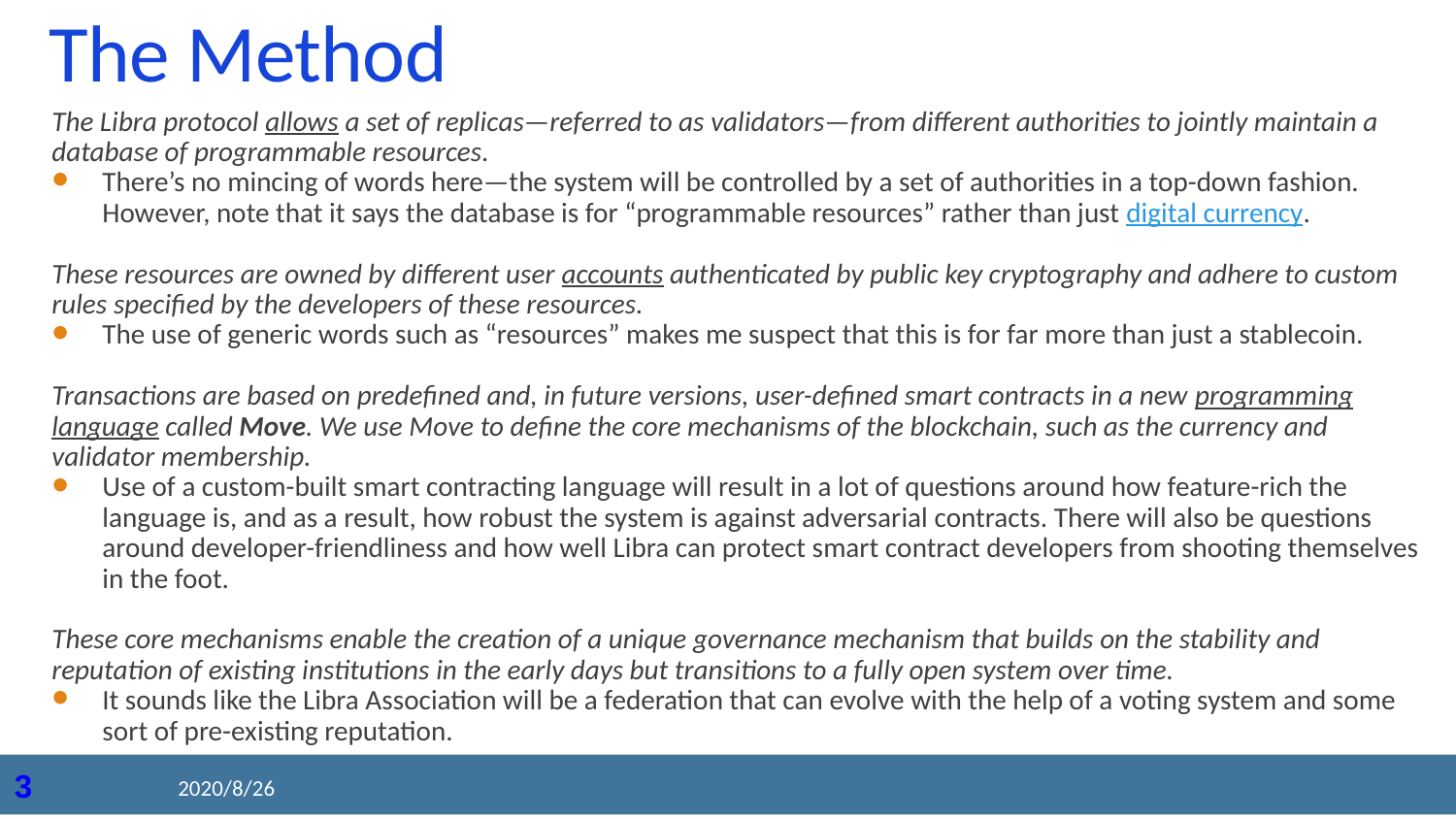

# The Method
The Libra protocol allows a set of replicas—referred to as validators—from different authorities to jointly maintain a database of programmable resources.
There’s no mincing of words here—the system will be controlled by a set of authorities in a top-down fashion. However, note that it says the database is for “programmable resources” rather than just digital currency.

These resources are owned by different user accounts authenticated by public key cryptography and adhere to custom rules specified by the developers of these resources.
The use of generic words such as “resources” makes me suspect that this is for far more than just a stablecoin.

Transactions are based on predefined and, in future versions, user-defined smart contracts in a new programming language called Move. We use Move to define the core mechanisms of the blockchain, such as the currency and validator membership.
Use of a custom-built smart contracting language will result in a lot of questions around how feature-rich the language is, and as a result, how robust the system is against adversarial contracts. There will also be questions around developer-friendliness and how well Libra can protect smart contract developers from shooting themselves in the foot.

These core mechanisms enable the creation of a unique governance mechanism that builds on the stability and reputation of existing institutions in the early days but transitions to a fully open system over time.
It sounds like the Libra Association will be a federation that can evolve with the help of a voting system and some sort of pre-existing reputation.
2020/8/26